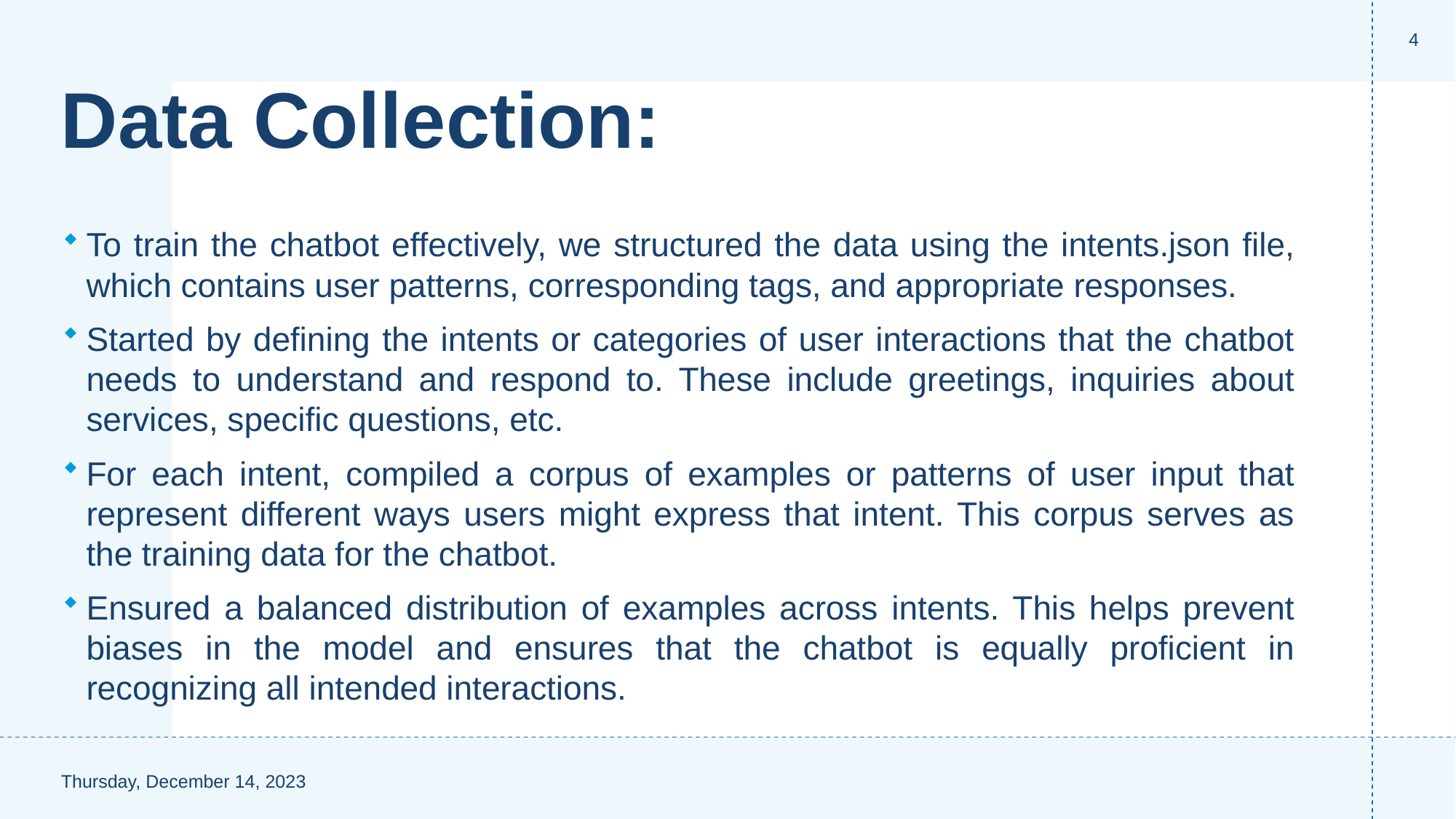

4
# Data Collection:
To train the chatbot effectively, we structured the data using the intents.json file, which contains user patterns, corresponding tags, and appropriate responses.
Started by defining the intents or categories of user interactions that the chatbot needs to understand and respond to. These include greetings, inquiries about services, specific questions, etc.
For each intent, compiled a corpus of examples or patterns of user input that represent different ways users might express that intent. This corpus serves as the training data for the chatbot.
Ensured a balanced distribution of examples across intents. This helps prevent biases in the model and ensures that the chatbot is equally proficient in recognizing all intended interactions.
Thursday, December 14, 2023